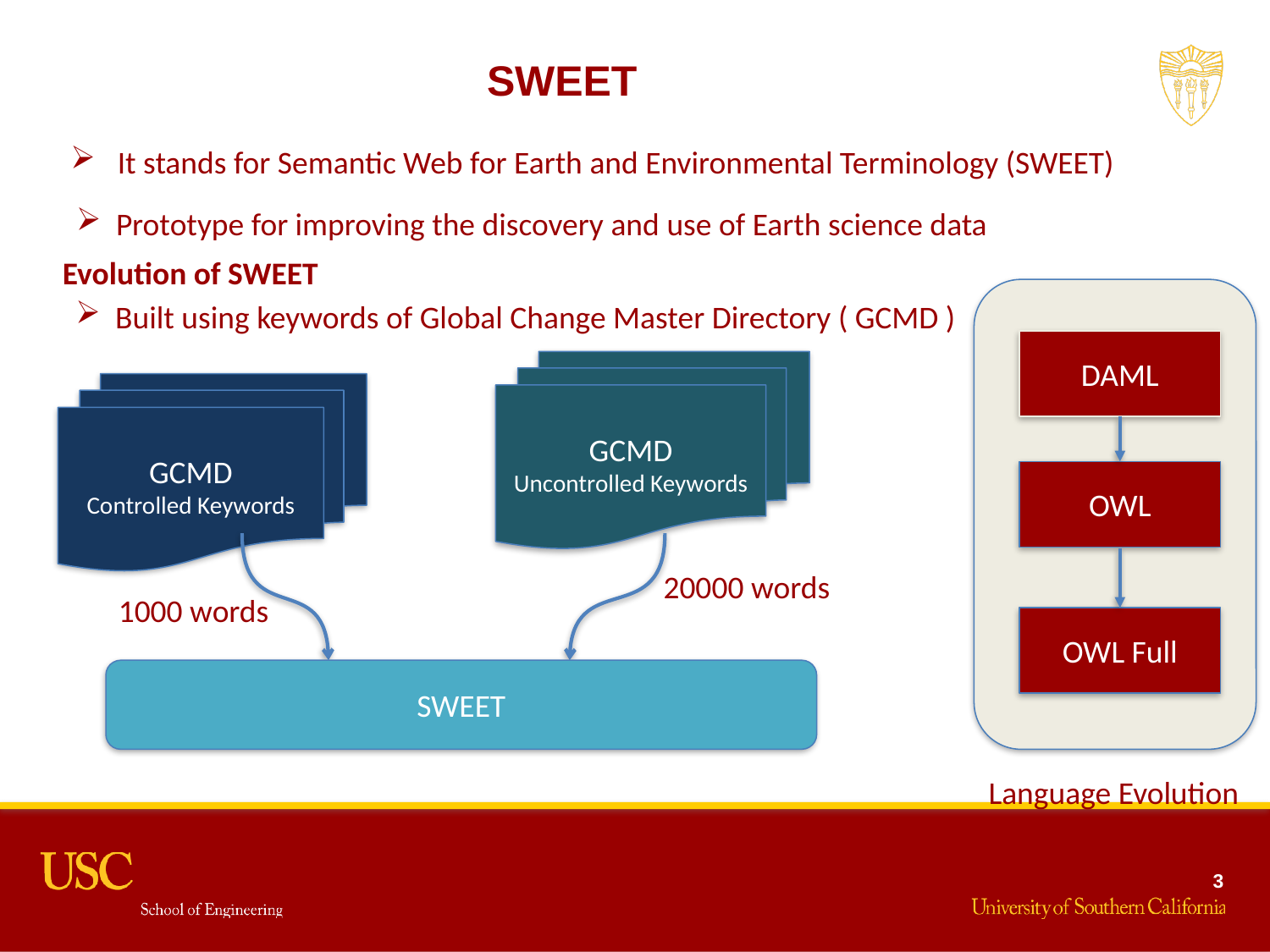

SWEET
 It stands for Semantic Web for Earth and Environmental Terminology (SWEET)
Prototype for improving the discovery and use of Earth science data
Evolution of SWEET

Built using keywords of Global Change Master Directory ( GCMD )
DAML
GCMD
Uncontrolled Keywords
GCMD
Controlled Keywords
OWL
20000 words
1000 words
OWL Full
SWEET
Language Evolution
3